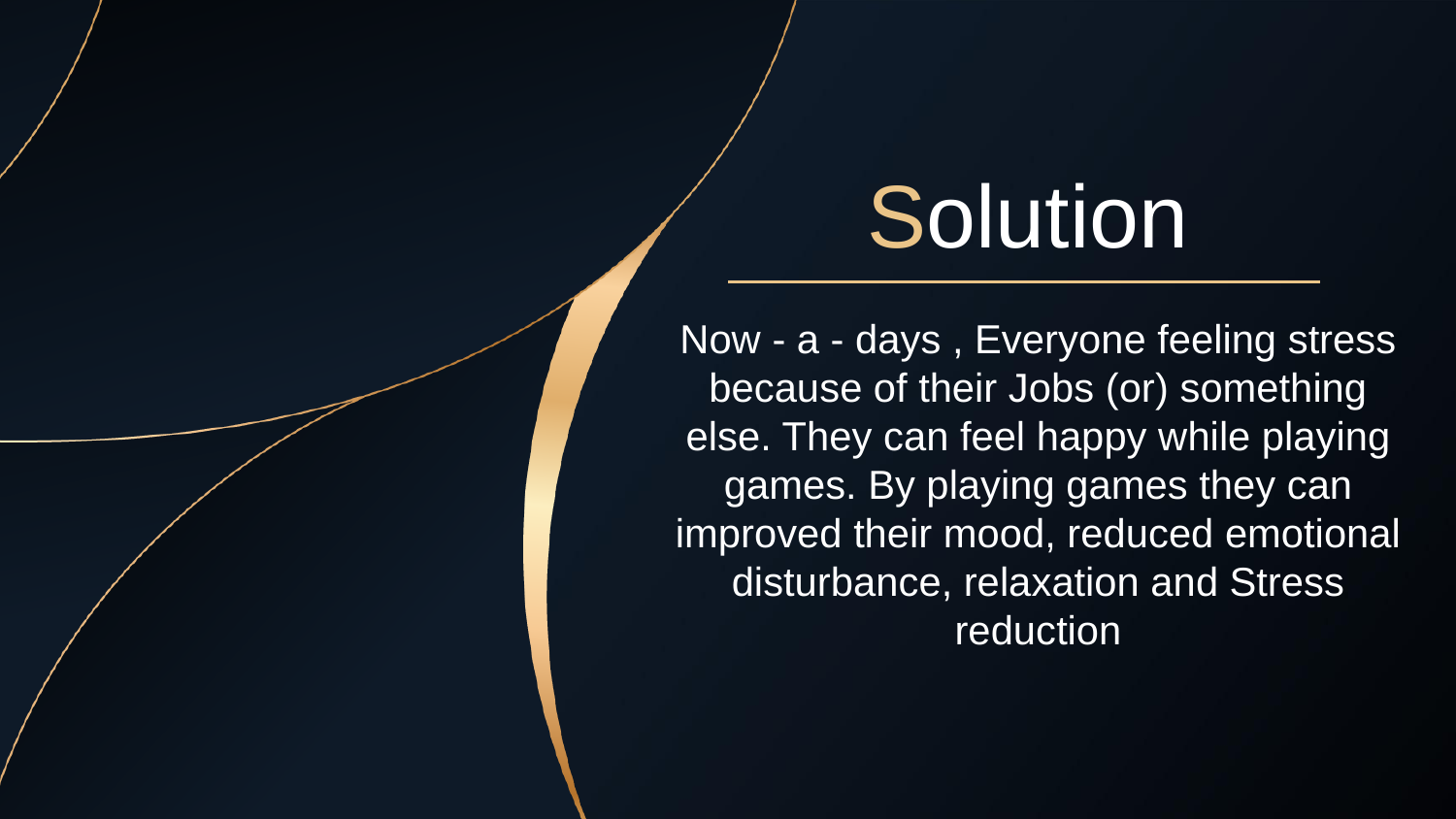

# Solution
Now - a - days , Everyone feeling stress because of their Jobs (or) something else. They can feel happy while playing games. By playing games they can improved their mood, reduced emotional disturbance, relaxation and Stress reduction